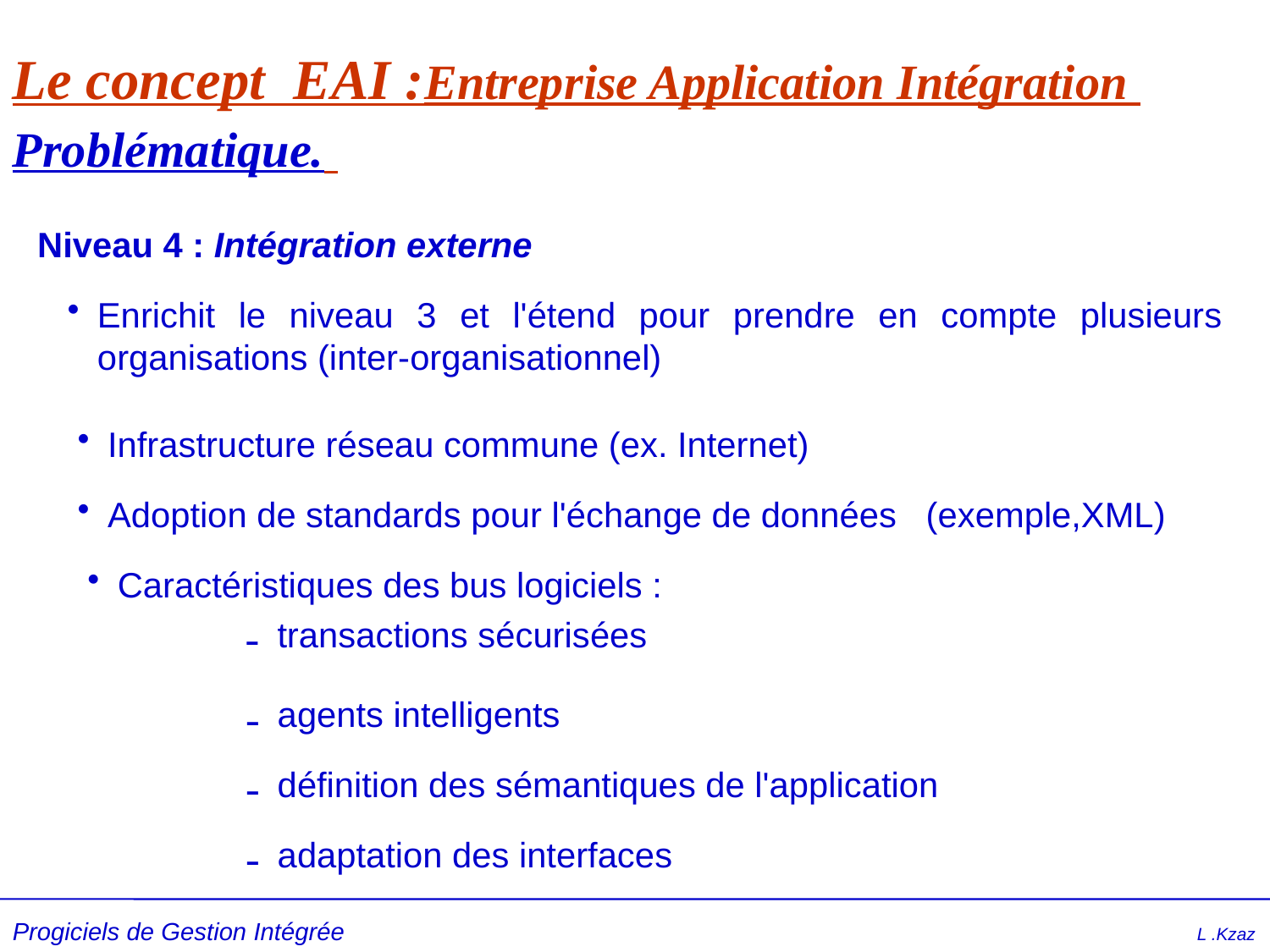

# Le concept  EAI :Entreprise Application Intégration Problématique.
Niveau 4 : Intégration externe
Enrichit le niveau 3 et l'étend pour prendre en compte plusieurs organisations (inter-organisationnel)
Infrastructure réseau commune (ex. Internet)
Adoption de standards pour l'échange de données   (exemple,XML)
Caractéristiques des bus logiciels :
transactions sécurisées
agents intelligents
définition des sémantiques de l'application
adaptation des interfaces

Progiciels de Gestion Intégrée                                                                                                                          L .Kzaz